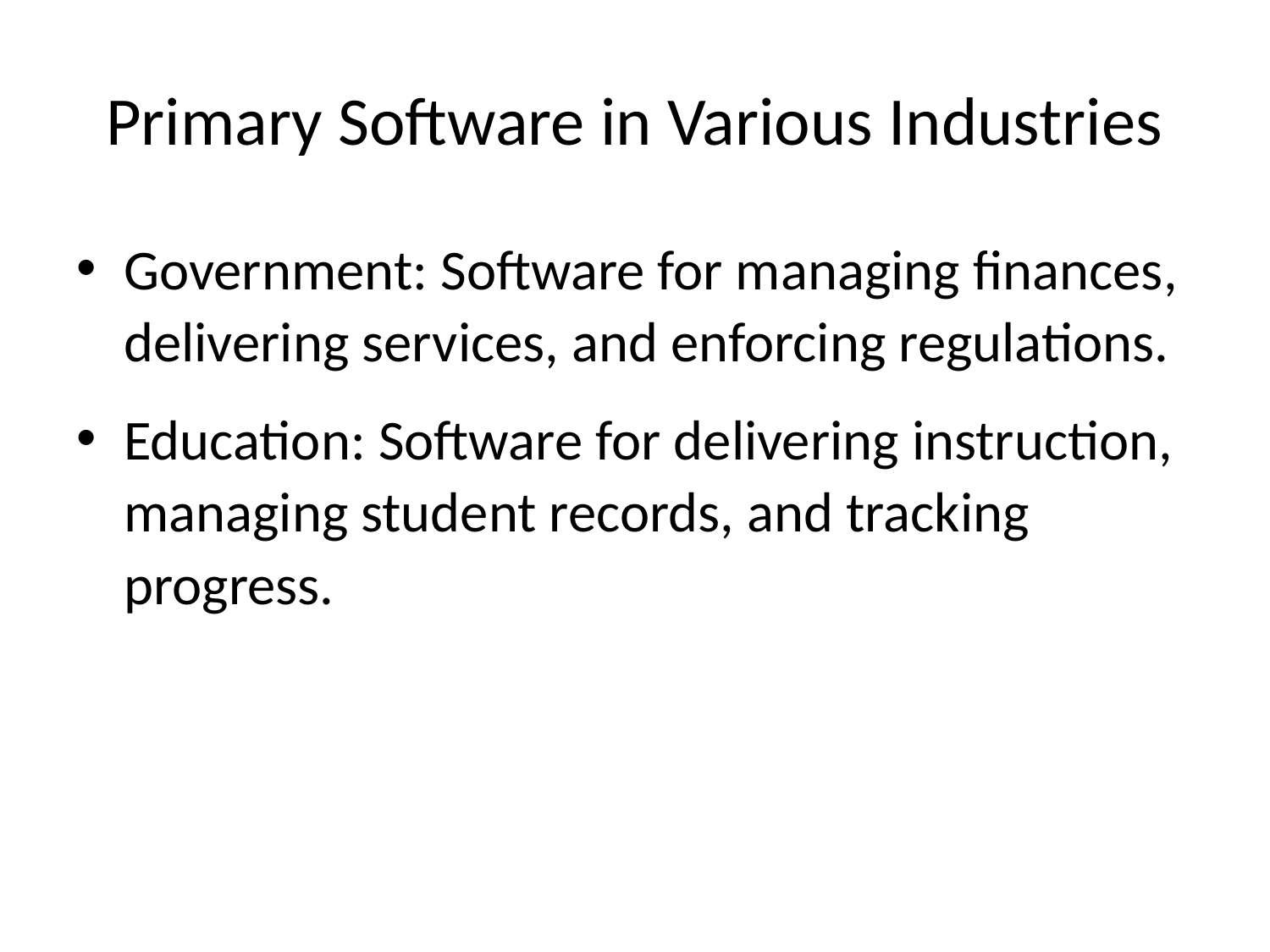

# Primary Software in Various Industries
Government: Software for managing finances, delivering services, and enforcing regulations.
Education: Software for delivering instruction, managing student records, and tracking progress.